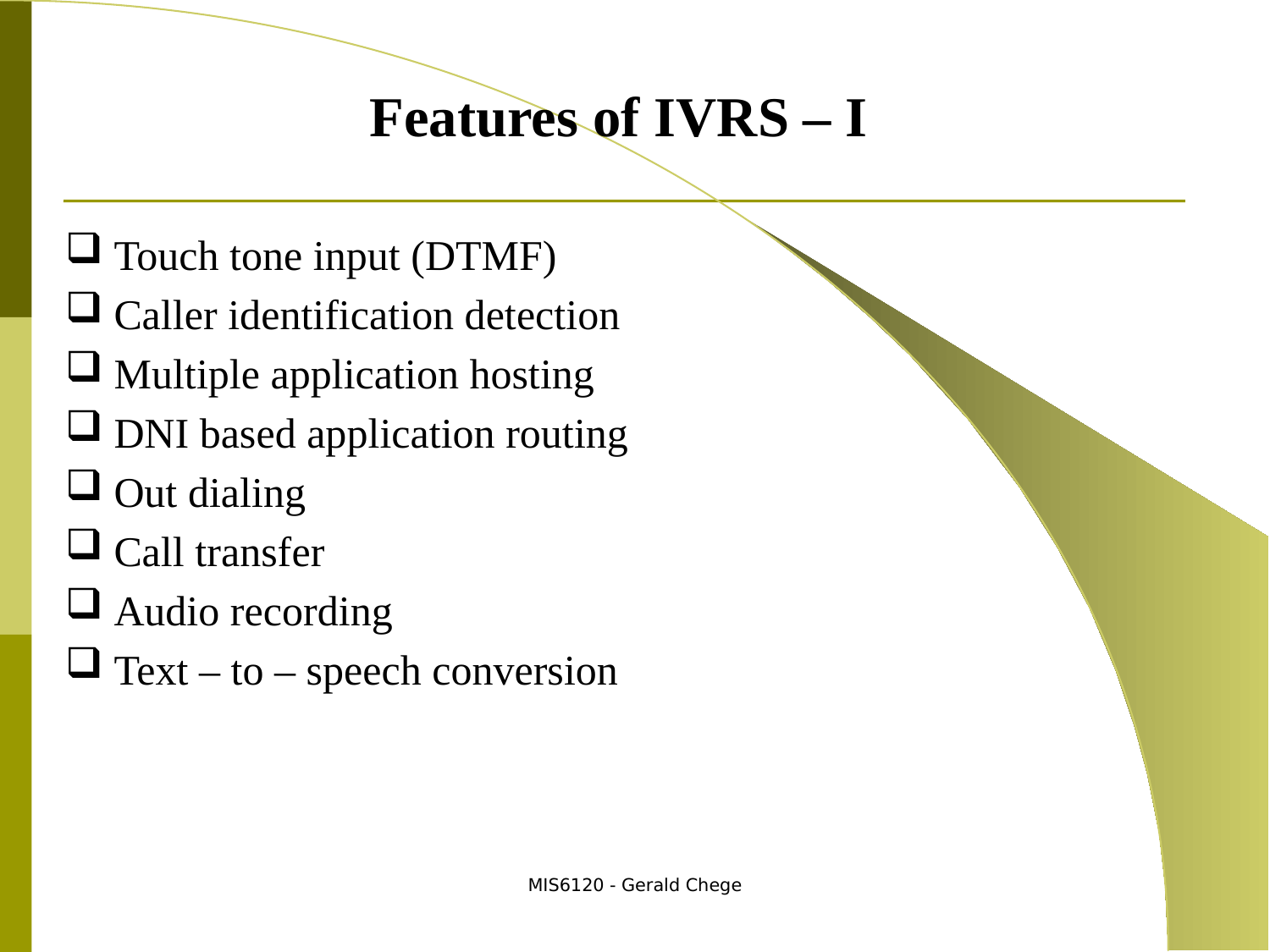

Features of IVRS – I
 Touch tone input (DTMF)
 Caller identification detection
 Multiple application hosting
 DNI based application routing
 Out dialing
 Call transfer
 Audio recording
 Text – to – speech conversion

MIS6120 - Gerald Chege